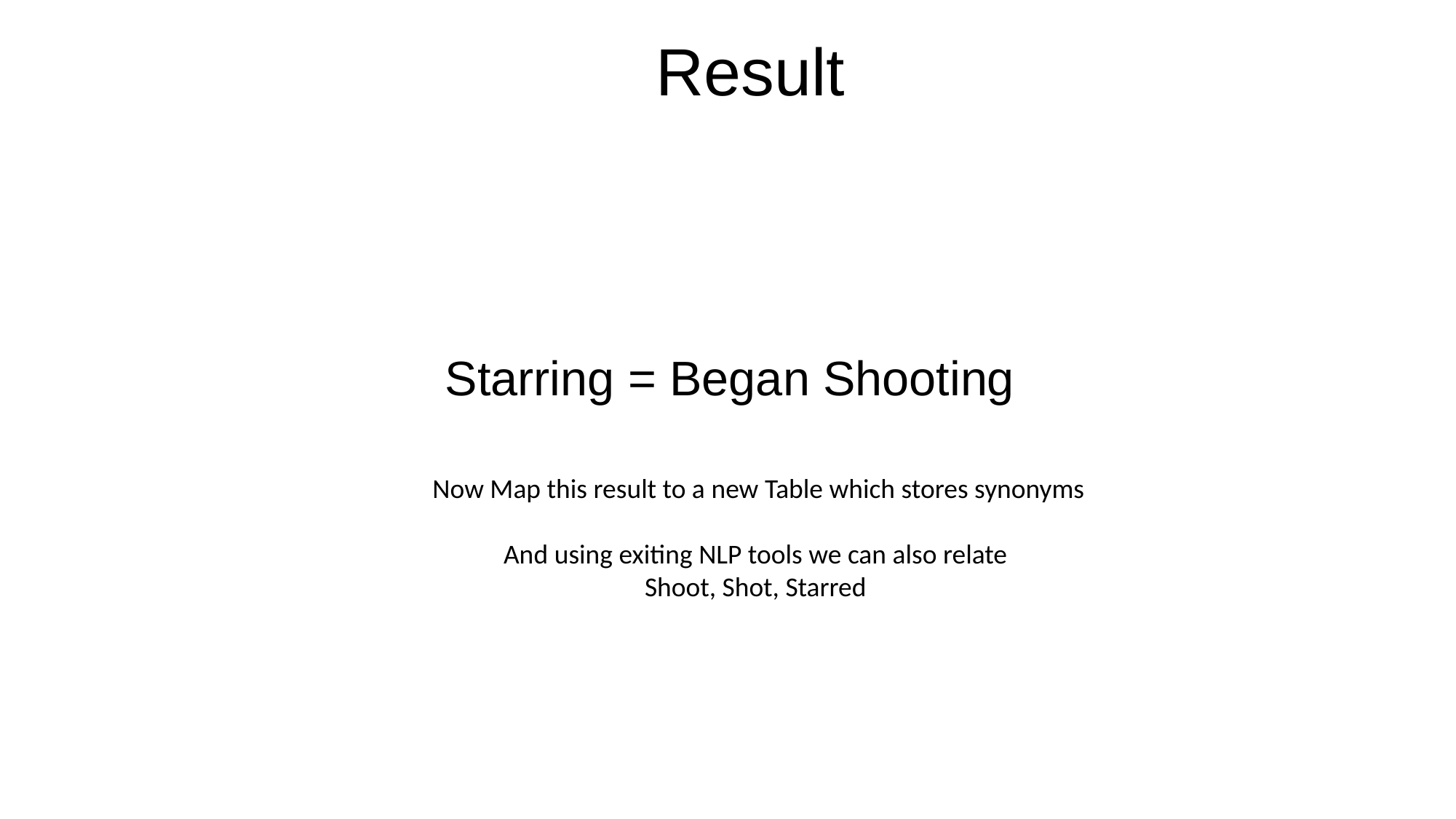

Result
Starring = Began Shooting
Now Map this result to a new Table which stores synonyms

And using exiting NLP tools we can also relate
Shoot, Shot, Starred